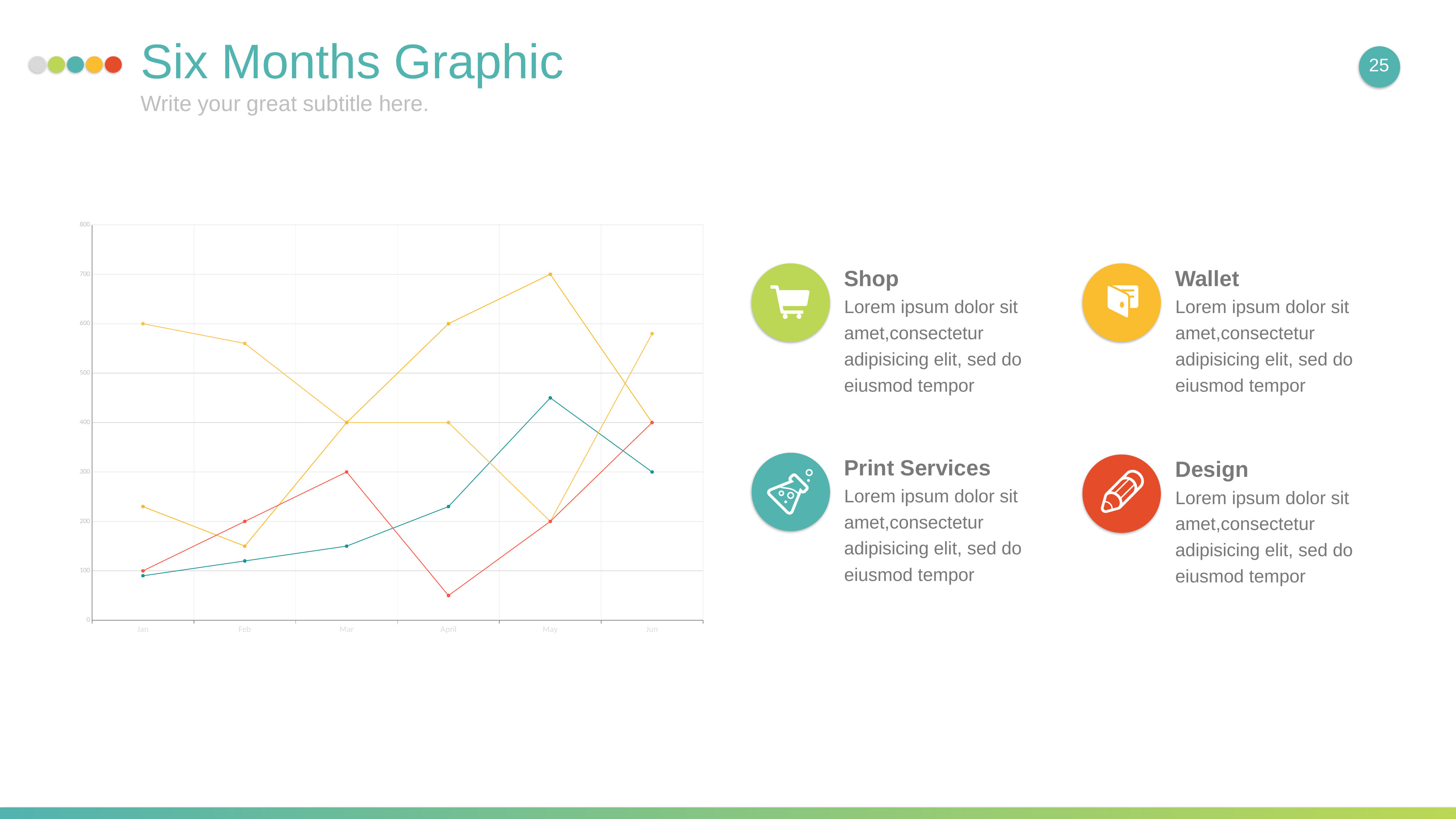

Six Months Graphic
25
Write your great subtitle here.

### Chart

| Category | Communication | Pictures | Research | Quality |
|---|---|---|---|---|
| Jan | 90.0 | 600.0 | 230.0 | 100.0 |
| Feb | 120.0 | 560.0 | 150.0 | 200.0 |
| Mar | 150.0 | 400.0 | 400.0 | 300.0 |
| April | 230.0 | 400.0 | 600.0 | 50.0 |
| May | 450.0 | 200.0 | 700.0 | 200.0 |
| Jun | 300.0 | 580.0 | 400.0 | 400.0 |
Shop
Lorem ipsum dolor sit amet,consectetur adipisicing elit, sed do eiusmod tempor
Wallet
Lorem ipsum dolor sit amet,consectetur adipisicing elit, sed do eiusmod tempor

Print Services
Lorem ipsum dolor sit amet,consectetur adipisicing elit, sed do eiusmod tempor
Design
Lorem ipsum dolor sit amet,consectetur adipisicing elit, sed do eiusmod tempor